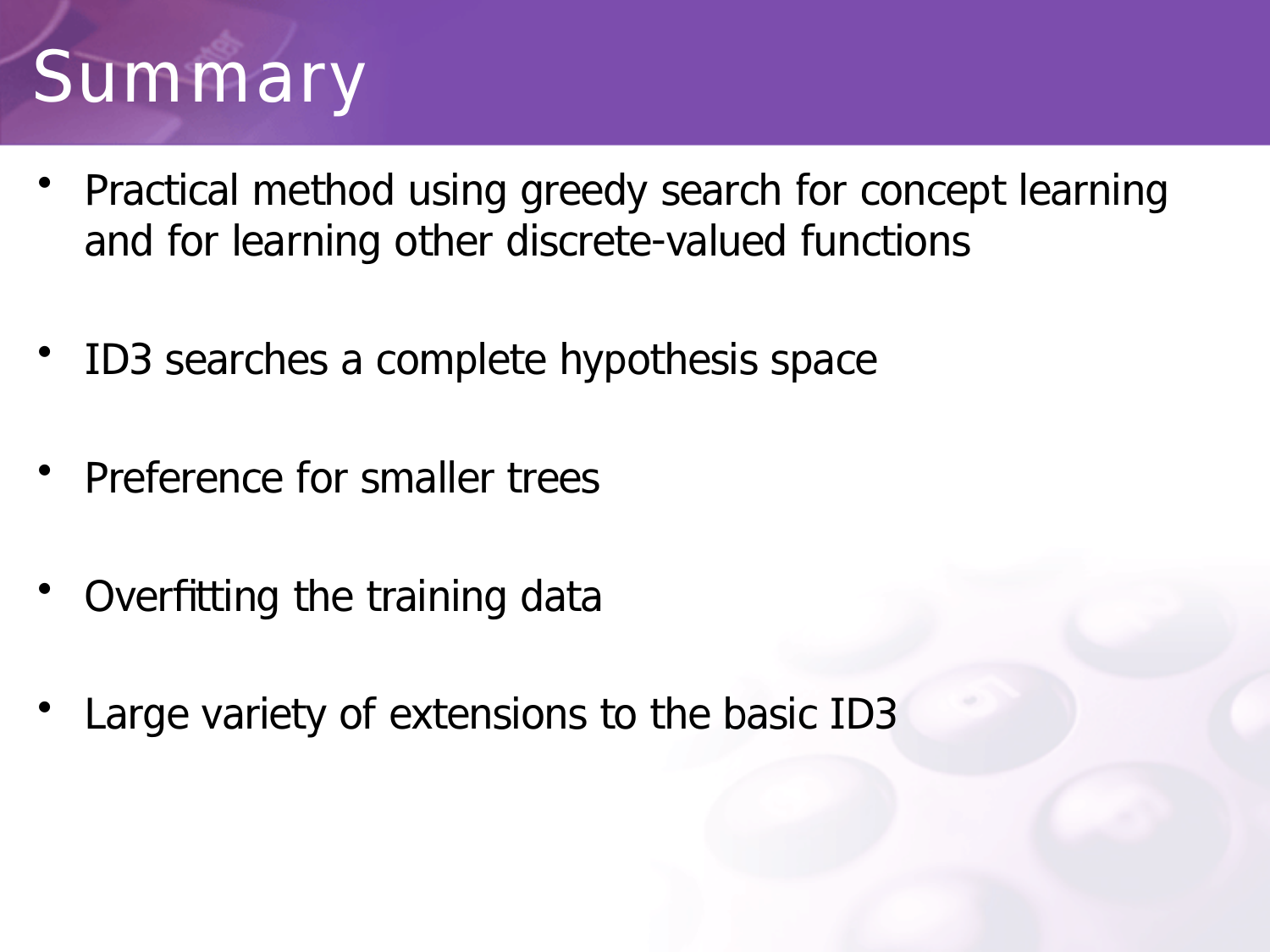

# Summary
Practical method using greedy search for concept learning and for learning other discrete-valued functions

ID3 searches a complete hypothesis space

Preference for smaller trees

Overfitting the training data

Large variety of extensions to the basic ID3